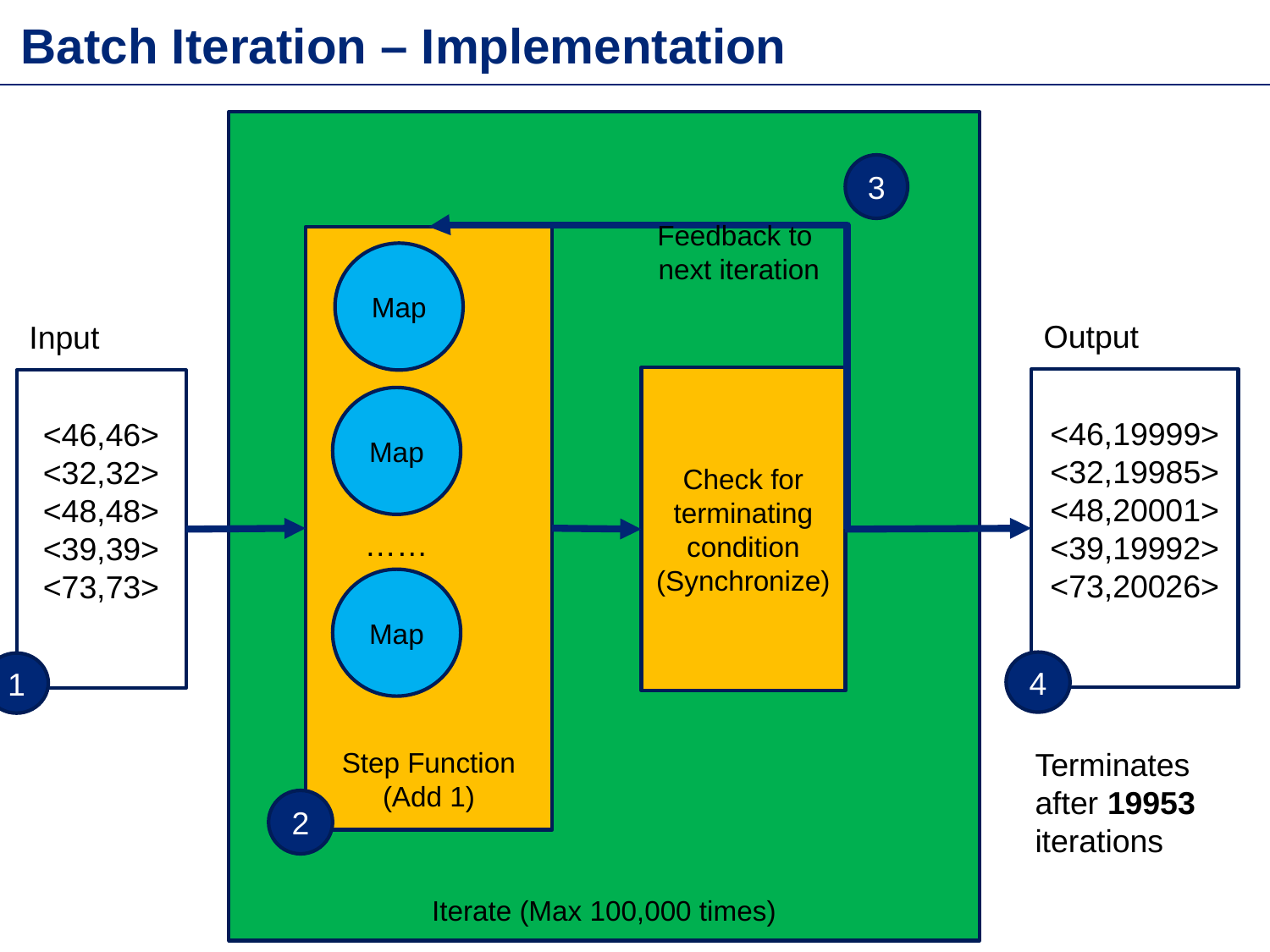

Batch Iteration – Implementation

Map
Map
……
Map
Step Function
(Add 1)
2
3
Feedback to
next iteration
Output
<46,19999>
<32,19985>
<48,20001>
<39,19992>
<73,20026>

4
Input
<46,46>
<32,32>
<48,48>
<39,39>
<73,73>

1
Check for terminating condition
(Synchronize)
Terminates after 19953 iterations
Iterate (Max 100,000 times)